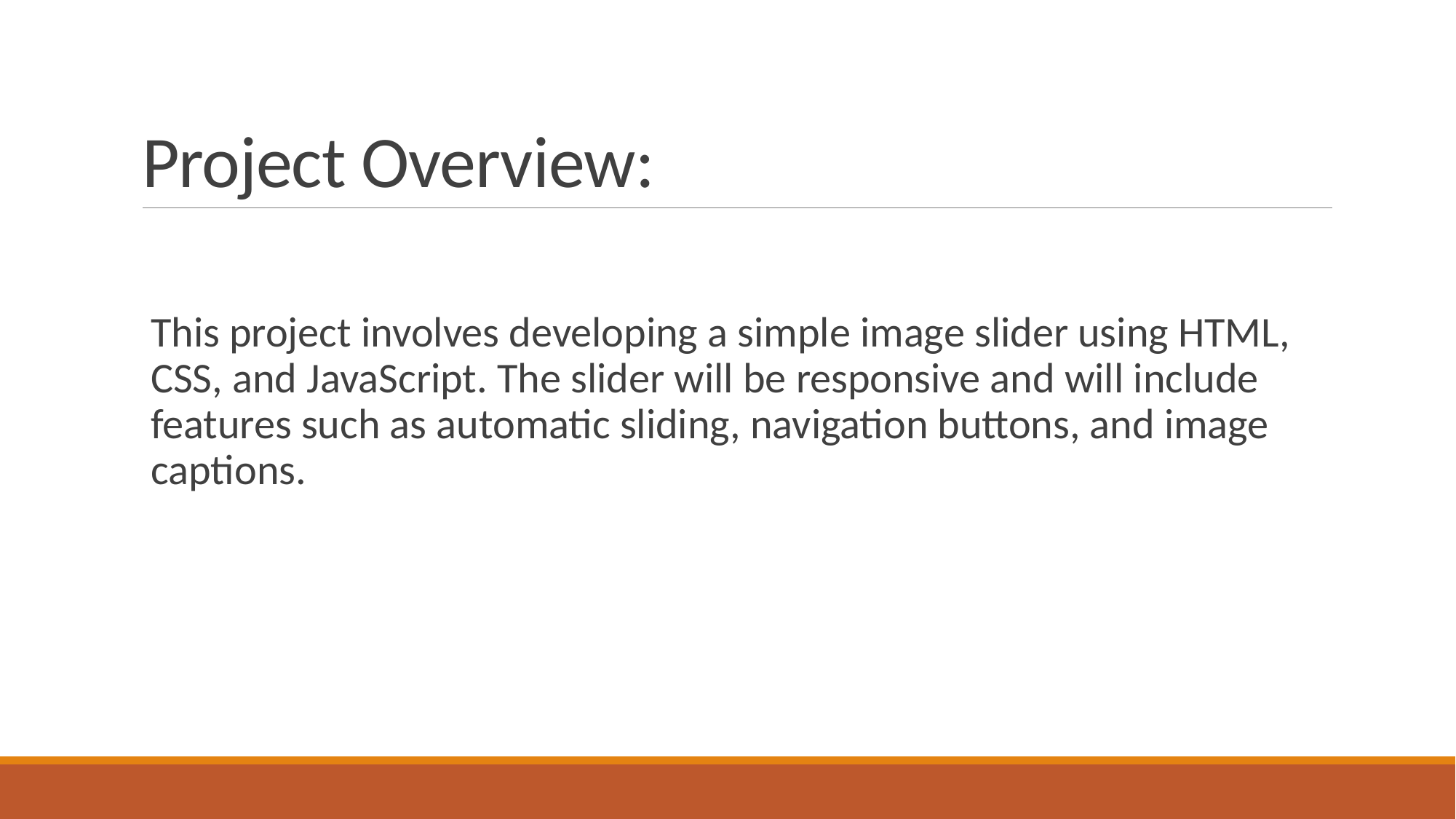

# Project Overview:
This project involves developing a simple image slider using HTML, CSS, and JavaScript. The slider will be responsive and will include features such as automatic sliding, navigation buttons, and image captions.